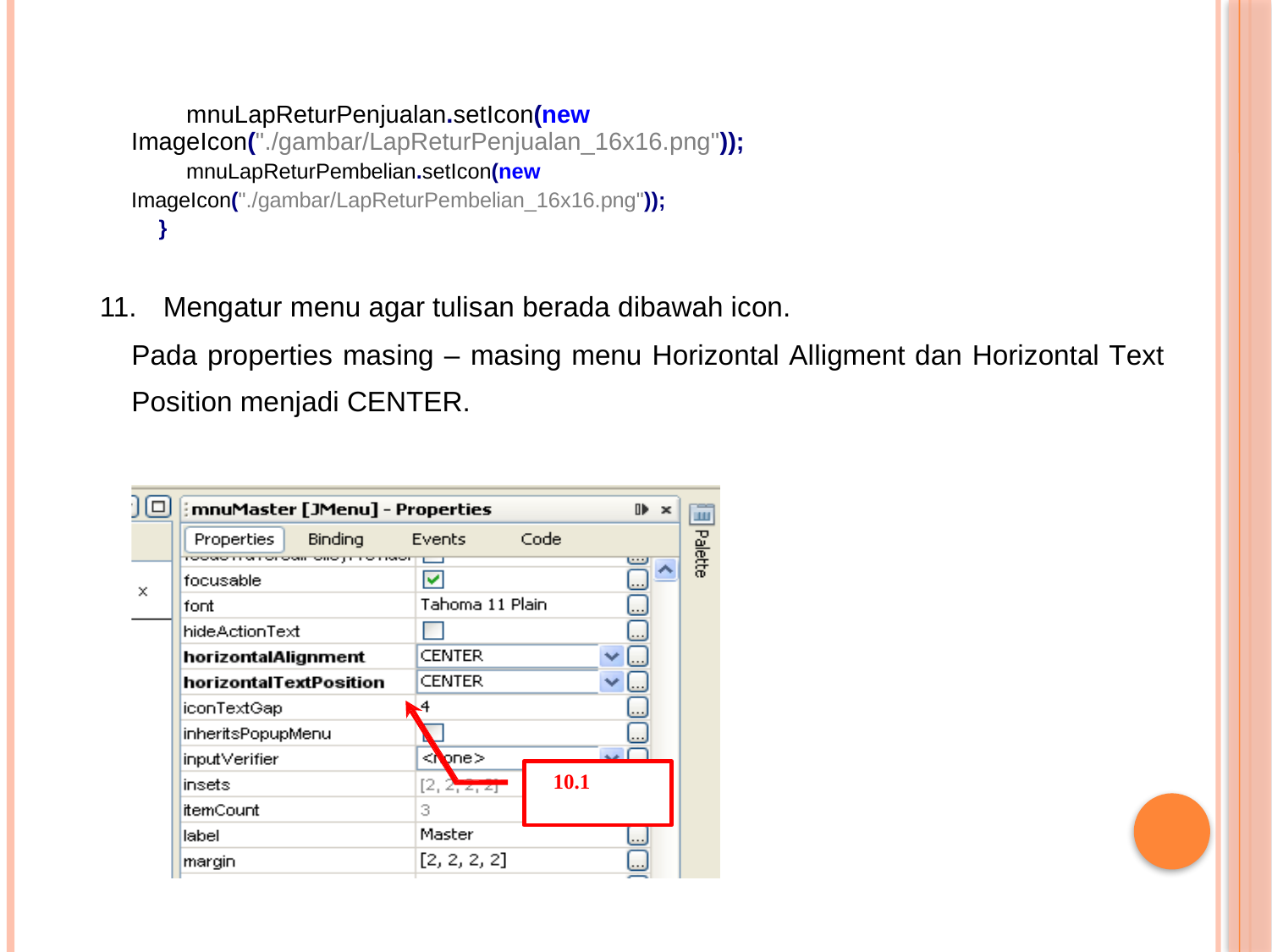

mnuLapReturPenjualan.setIcon(new
ImageIcon("./gambar/LapReturPenjualan_16x16.png"));
mnuLapReturPembelian.setIcon(new
ImageIcon("./gambar/LapReturPembelian_16x16.png"));
}
11.
Mengatur menu agar tulisan berada dibawah icon.
Pada properties masing – masing menu Horizontal Alligment dan Horizontal Text
Position menjadi CENTER.

10.1